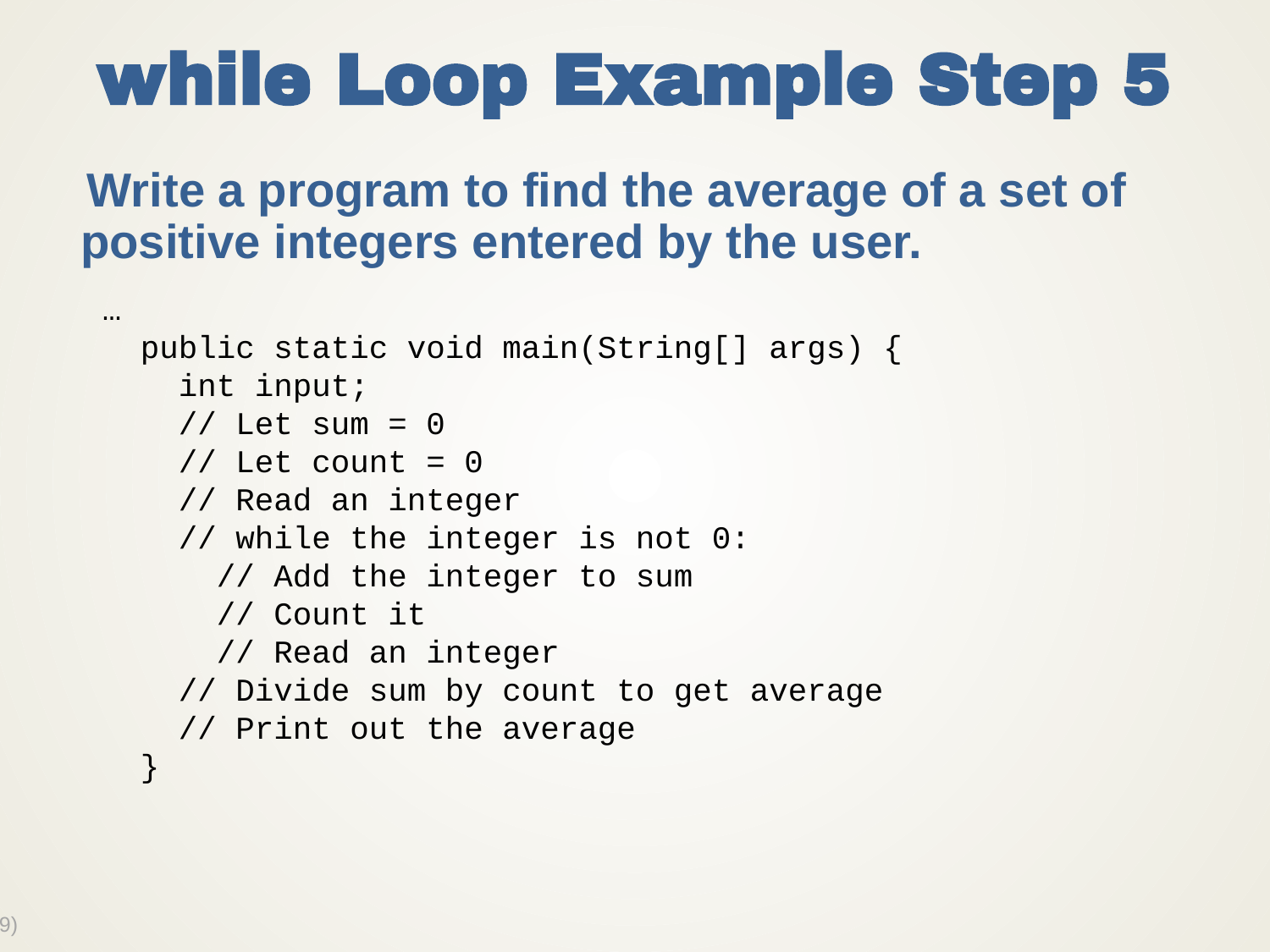

# while Loop Example Step 5
Write a program to find the average of a set of positive integers entered by the user.
…
  public static void main(String[] args) {
    int input;
    // Let sum = 0
    // Let count = 0
    // Read an integer
    // while the integer is not 0:
      // Add the integer to sum
      // Count it
      // Read an integer
    // Divide sum by count to get average
    // Print out the average
  }